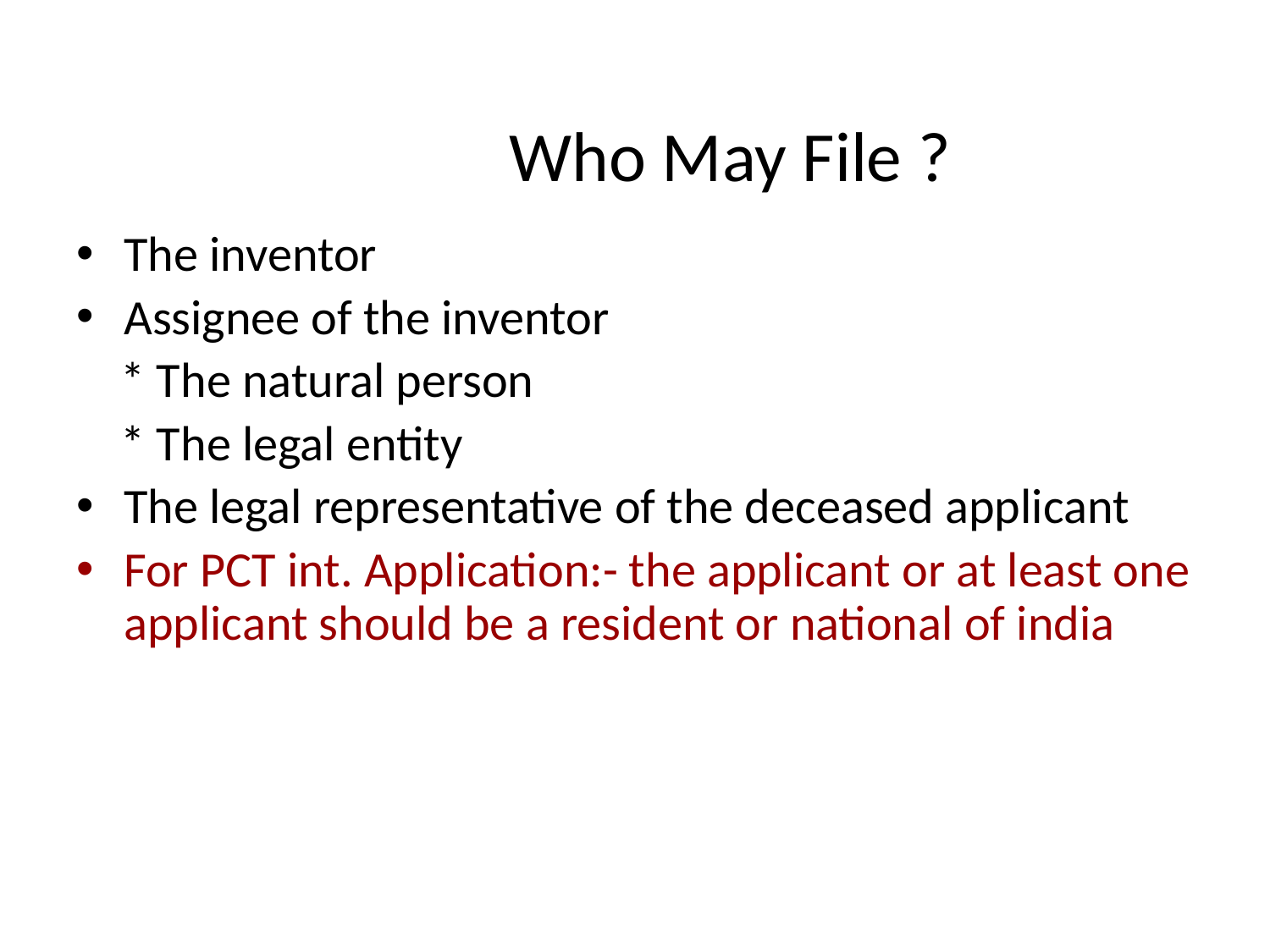

# Who May File ?
The inventor
Assignee of the inventor
    * The natural person
    * The legal entity
The legal representative of the deceased applicant
For PCT int. Application:- the applicant or at least one applicant should be a resident or national of india